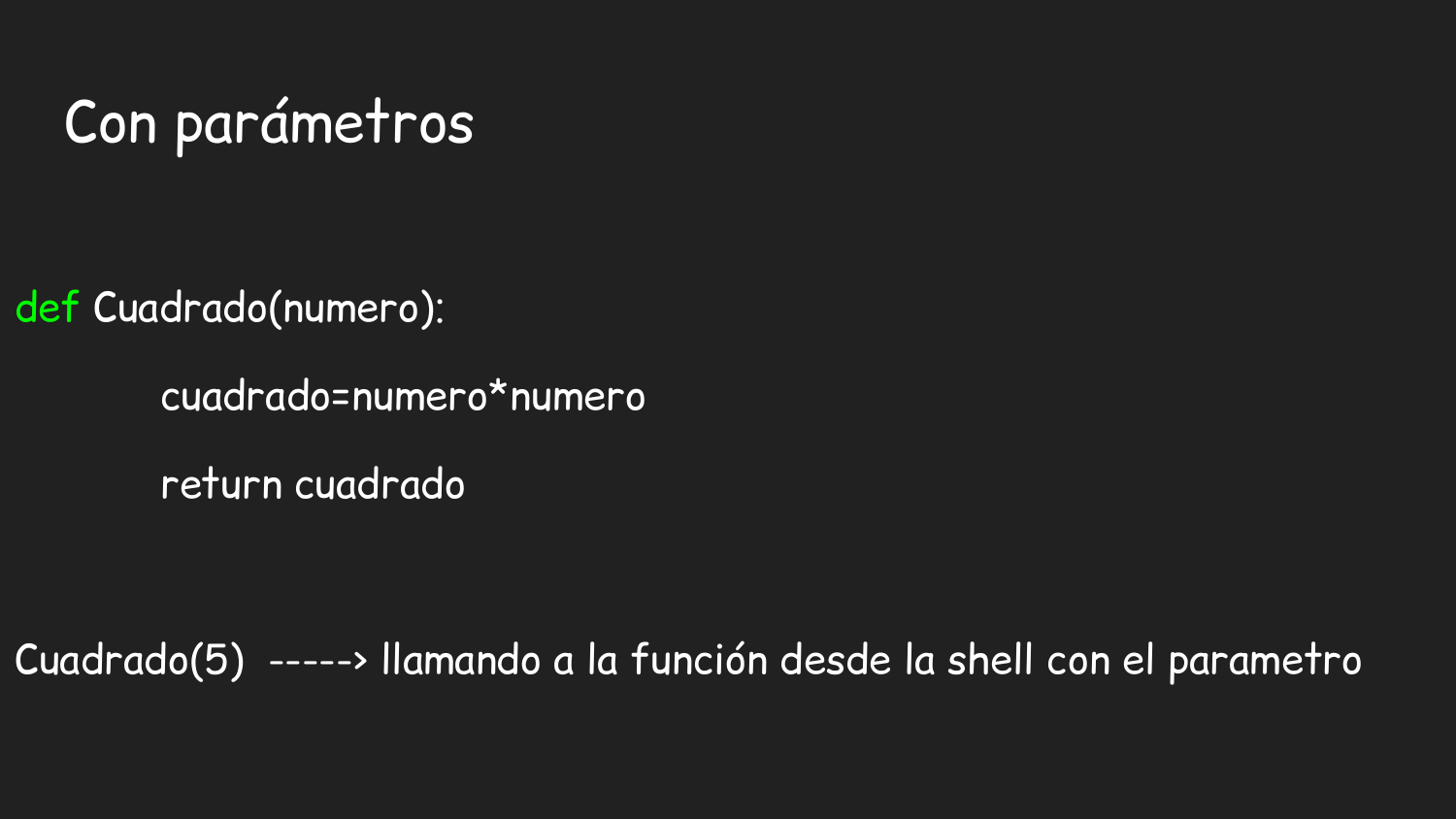

# Con parámetros

def Cuadrado(numero):
	cuadrado=numero*numero
	return cuadrado

Cuadrado(5)  -----> llamando a la función desde la shell con el parametro